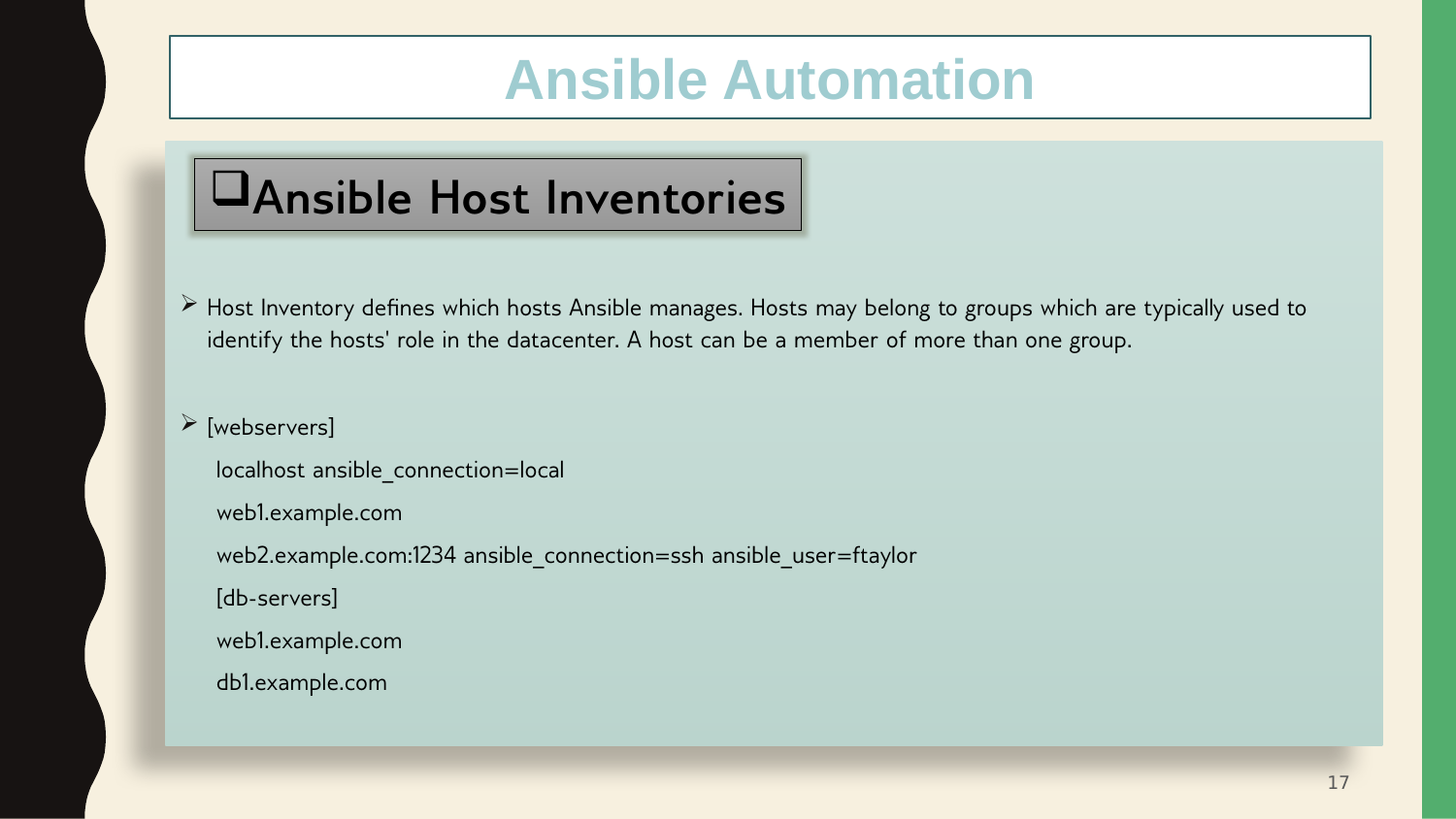

Ansible Automation
#

Host Inventory defines which hosts Ansible manages. Hosts may belong to groups which are typically used to identify the hosts' role in the datacenter. A host can be a member of more than one group.

[webservers]
     localhost ansible_connection=local
     web1.example.com
     web2.example.com:1234 ansible_connection=ssh ansible_user=ftaylor
     [db-servers]
     web1.example.com
     db1.example.com

Ansible Host Inventories
17